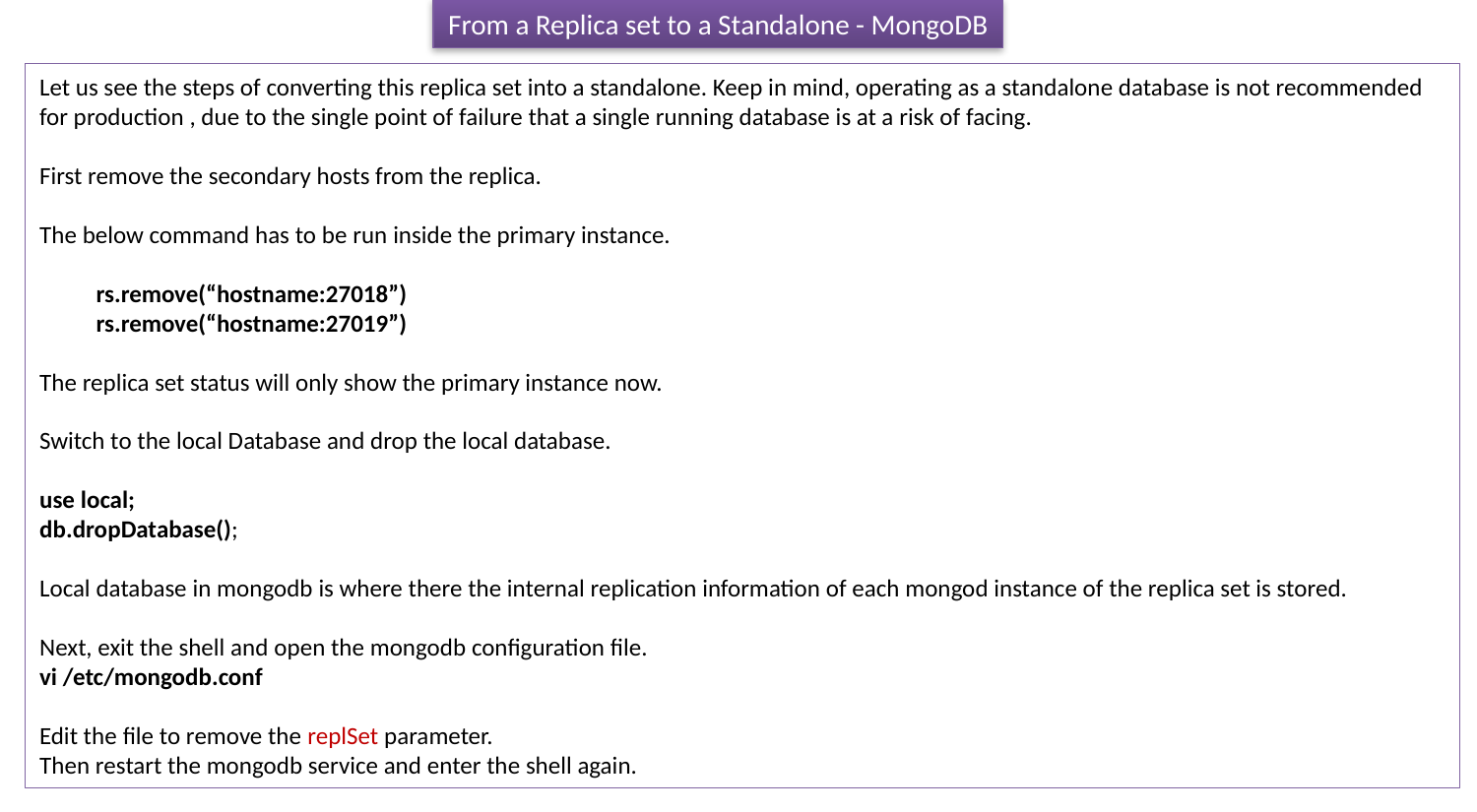

From a Replica set to a Standalone - MongoDB

Let us see the steps of converting this replica set into a standalone. Keep in mind, operating as a standalone database is not recommended for production , due to the single point of failure that a single running database is at a risk of facing.

First remove the secondary hosts from the replica.

The below command has to be run inside the primary instance.
          rs.remove(“hostname:27018”)
          rs.remove(“hostname:27019”)

The replica set status will only show the primary instance now.

Switch to the local Database and drop the local database.

use local;
db.dropDatabase();
Local database in mongodb is where there the internal replication information of each mongod instance of the replica set is stored.

Next, exit the shell and open the mongodb configuration file.
vi /etc/mongodb.conf
Edit the file to remove the replSet parameter.
Then restart the mongodb service and enter the shell again.